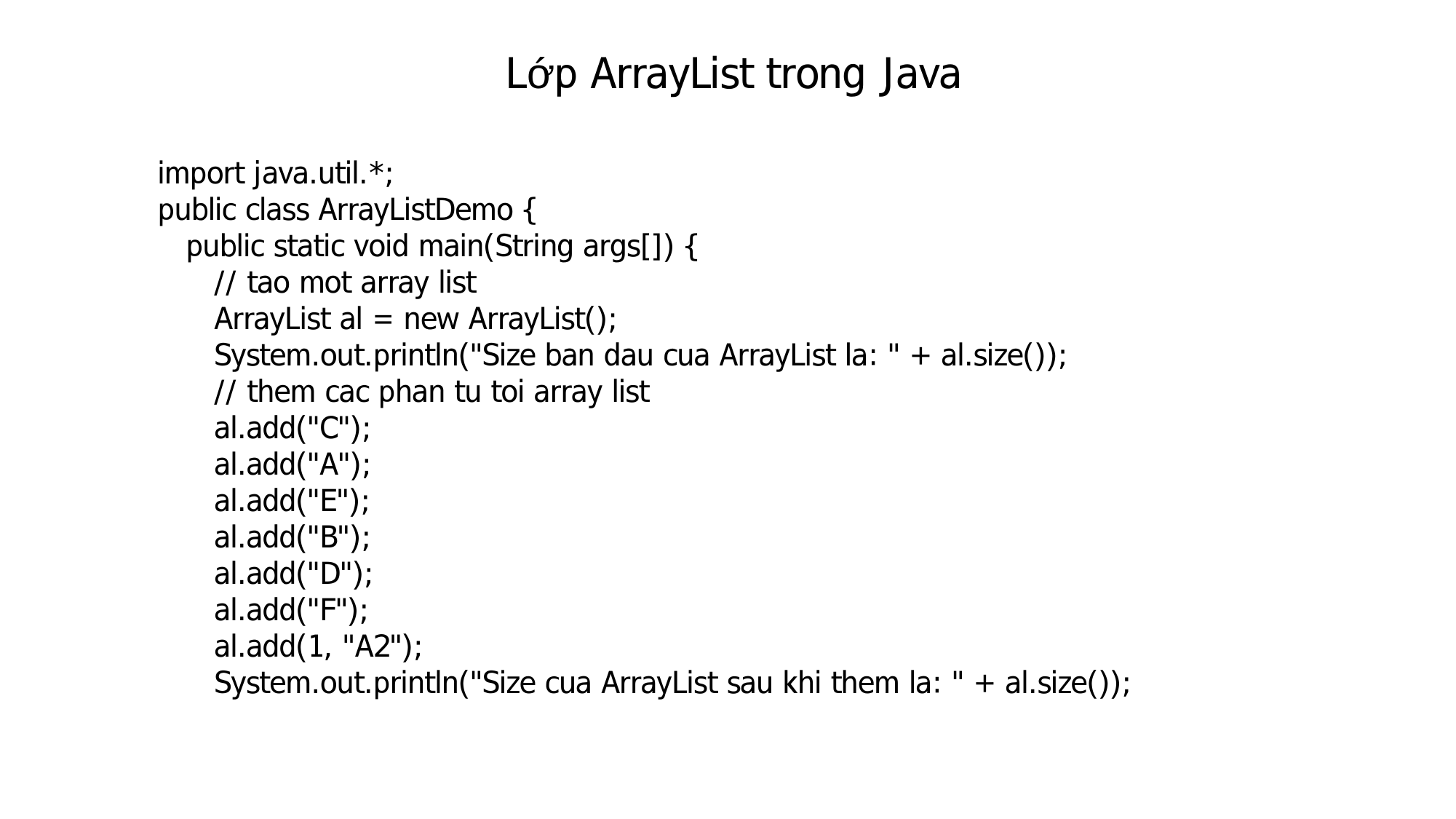

# Lớp ArrayList trong Java
import java.util.*;
public class ArrayListDemo {
   public static void main(String args[]) {
      // tao mot array list
      ArrayList al = new ArrayList();
      System.out.println("Size ban dau cua ArrayList la: " + al.size());
      // them cac phan tu toi array list
      al.add("C");
      al.add("A");
      al.add("E");
      al.add("B");
      al.add("D");
      al.add("F");
      al.add(1, "A2");
      System.out.println("Size cua ArrayList sau khi them la: " + al.size());